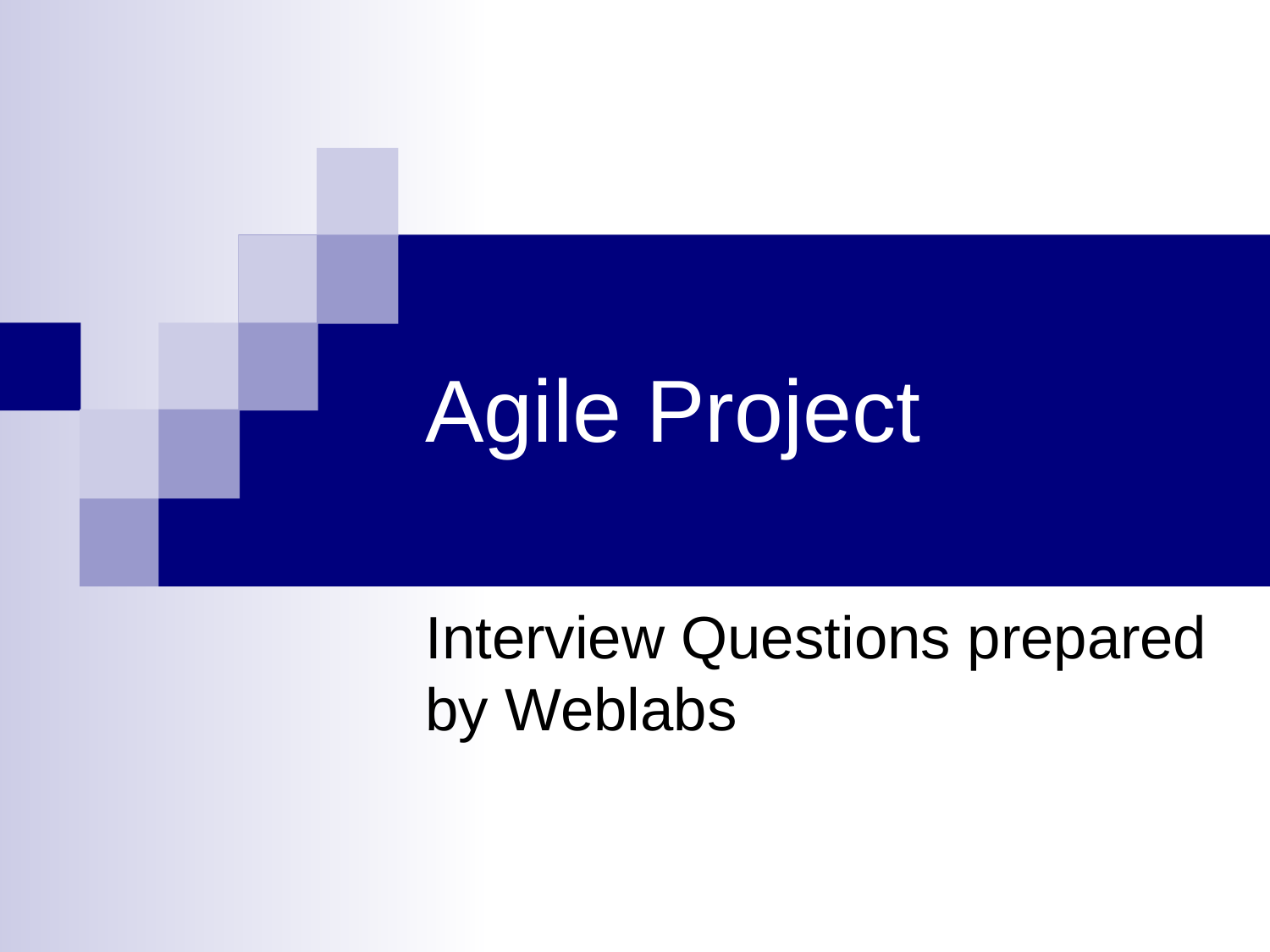

# Agile Project
Interview Questions prepared by Weblabs